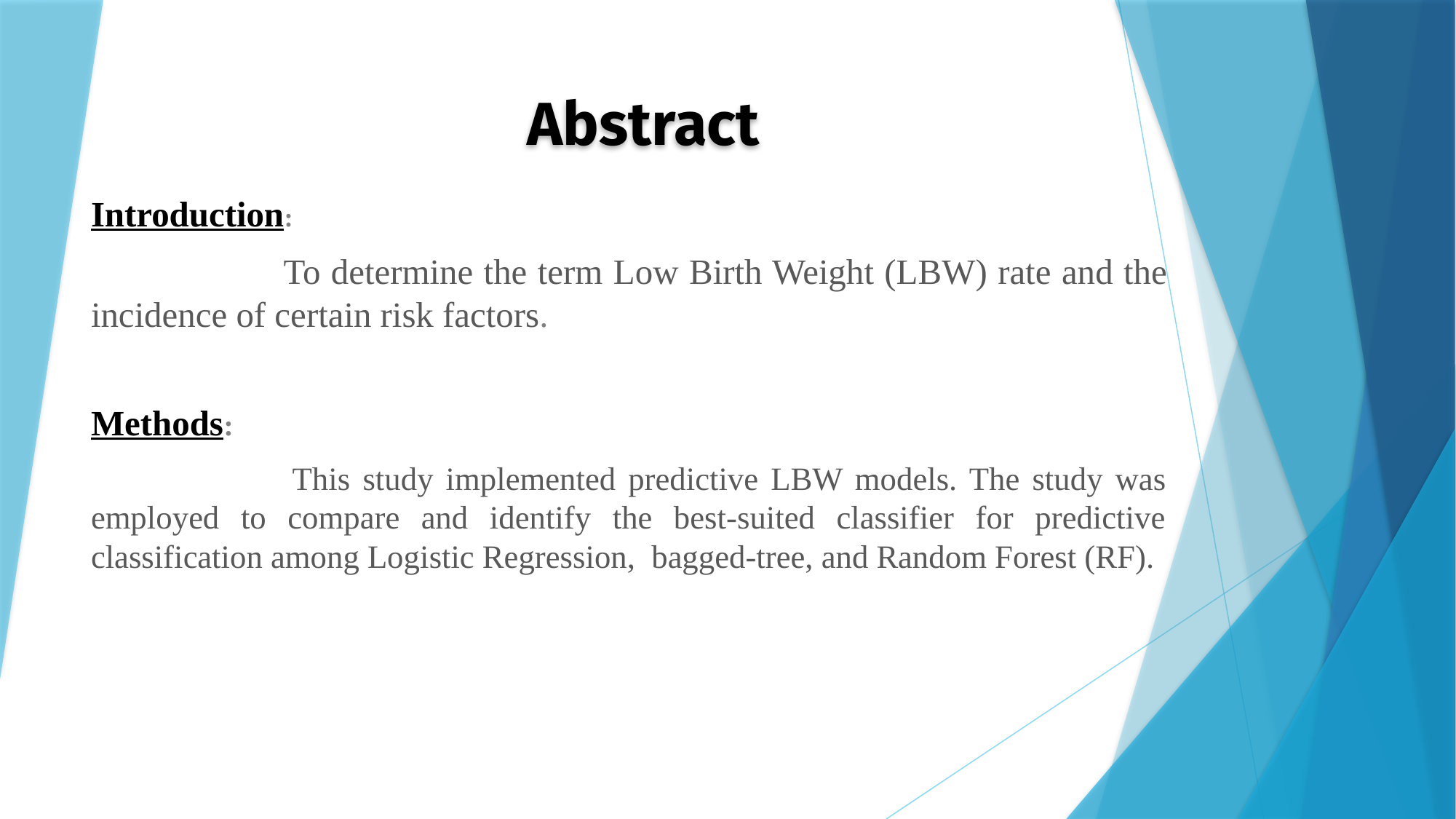

# Abstract
Introduction:
                       To determine the term Low Birth Weight (LBW) rate and the incidence of certain risk factors.

Methods:
                 This study implemented predictive LBW models. The study was employed to compare and identify the best-suited classifier for predictive classification among Logistic Regression,  bagged-tree, and Random Forest (RF).